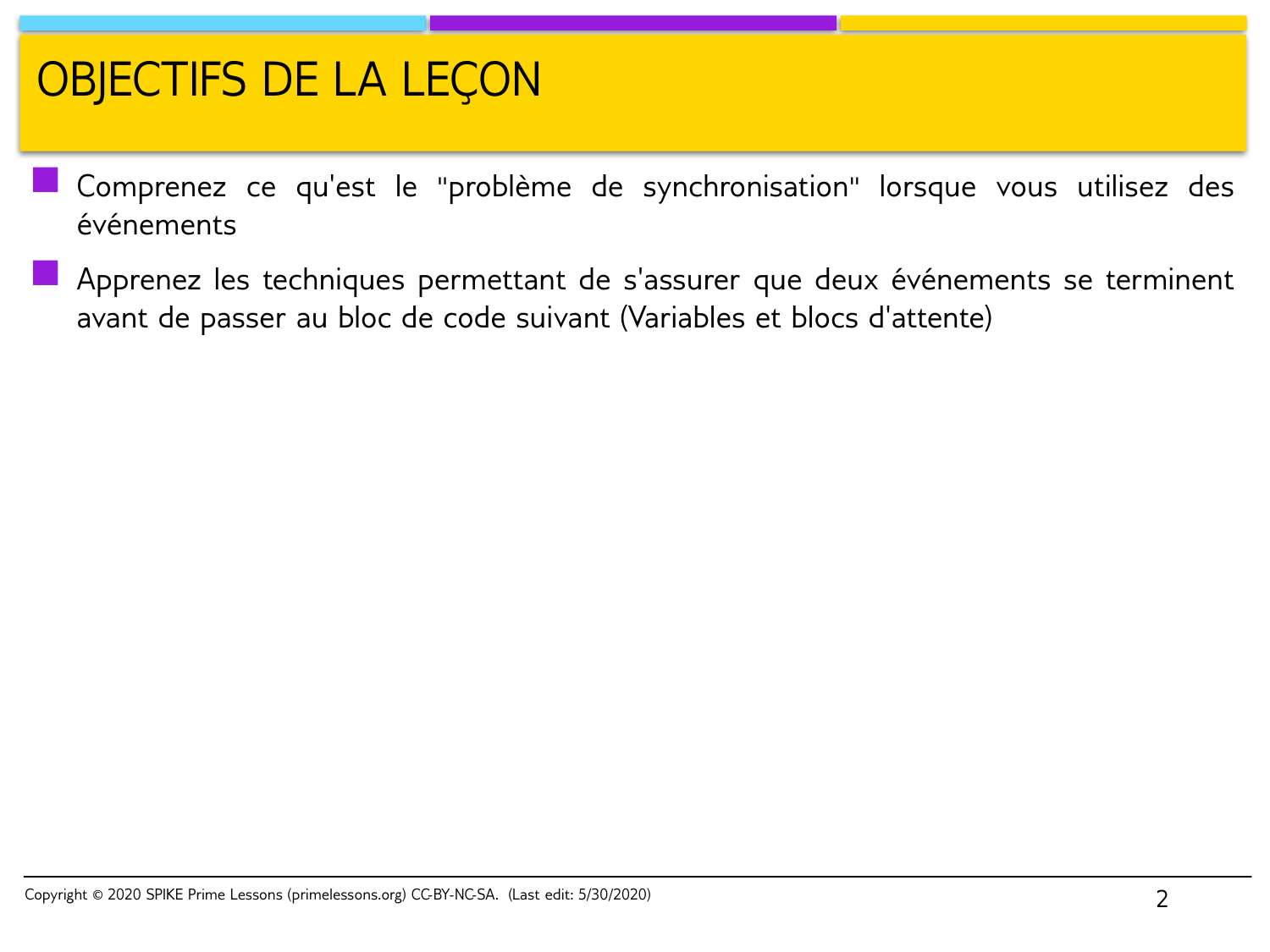

# Objectifs de la leçon
Comprenez ce qu'est le "problème de synchronisation" lorsque vous utilisez des événements
Apprenez les techniques permettant de s'assurer que deux événements se terminent avant de passer au bloc de code suivant (Variables et blocs d'attente)
2
Copyright © 2020 SPIKE Prime Lessons (primelessons.org) CC-BY-NC-SA.  (Last edit: 5/30/2020)